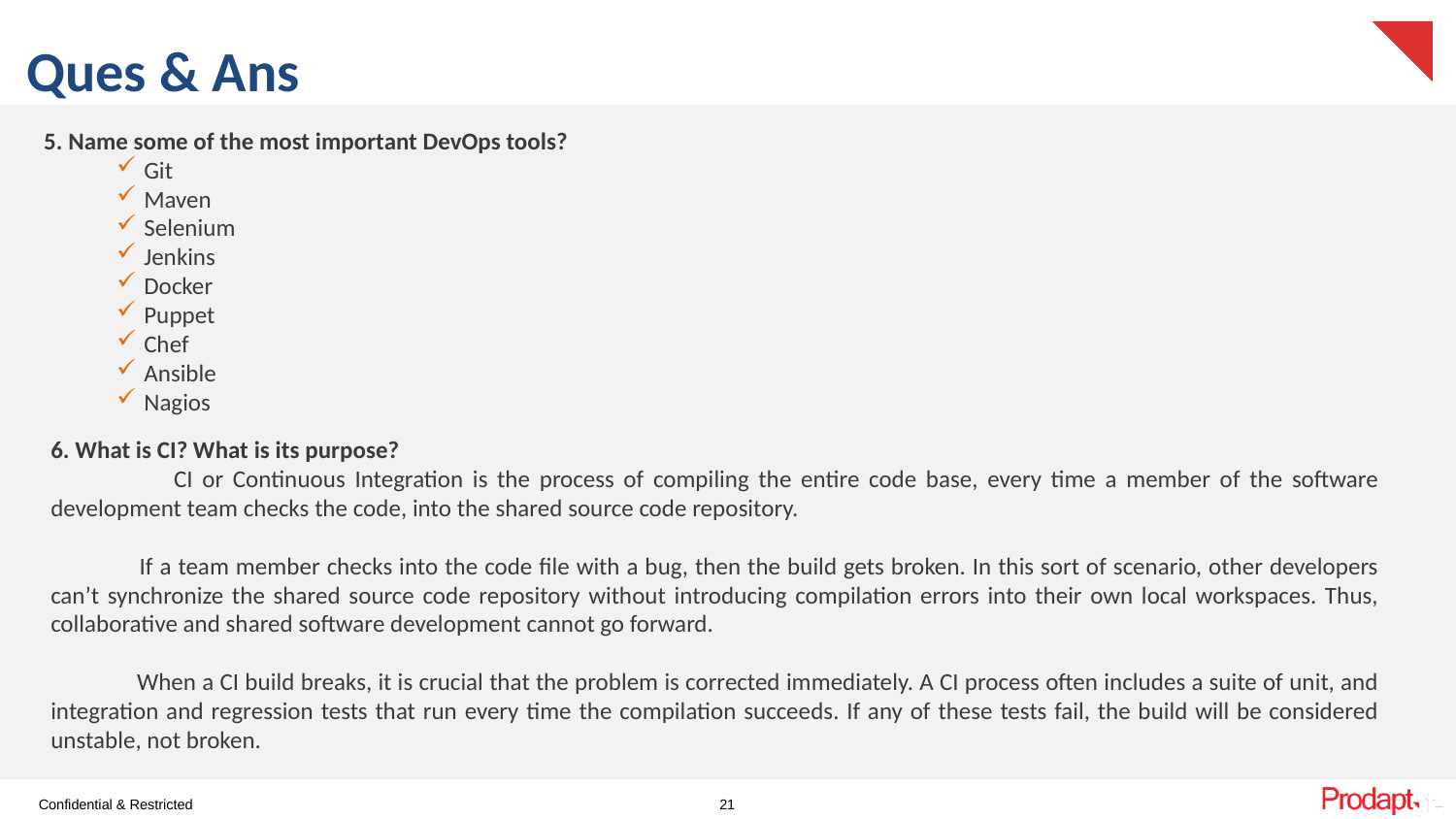

# Ques & Ans
5. Name some of the most important DevOps tools?
Git
Maven
Selenium
Jenkins
Docker
Puppet
Chef
Ansible
Nagios
6. What is CI? What is its purpose?
             CI or Continuous Integration is the process of compiling the entire code base, every time a member of the software development team checks the code, into the shared source code repository.

             If a team member checks into the code file with a bug, then the build gets broken. In this sort of scenario, other developers can’t synchronize the shared source code repository without introducing compilation errors into their own local workspaces. Thus, collaborative and shared software development cannot go forward.

              When a CI build breaks, it is crucial that the problem is corrected immediately. A CI process often includes a suite of unit, and integration and regression tests that run every time the compilation succeeds. If any of these tests fail, the build will be considered unstable, not broken.
21